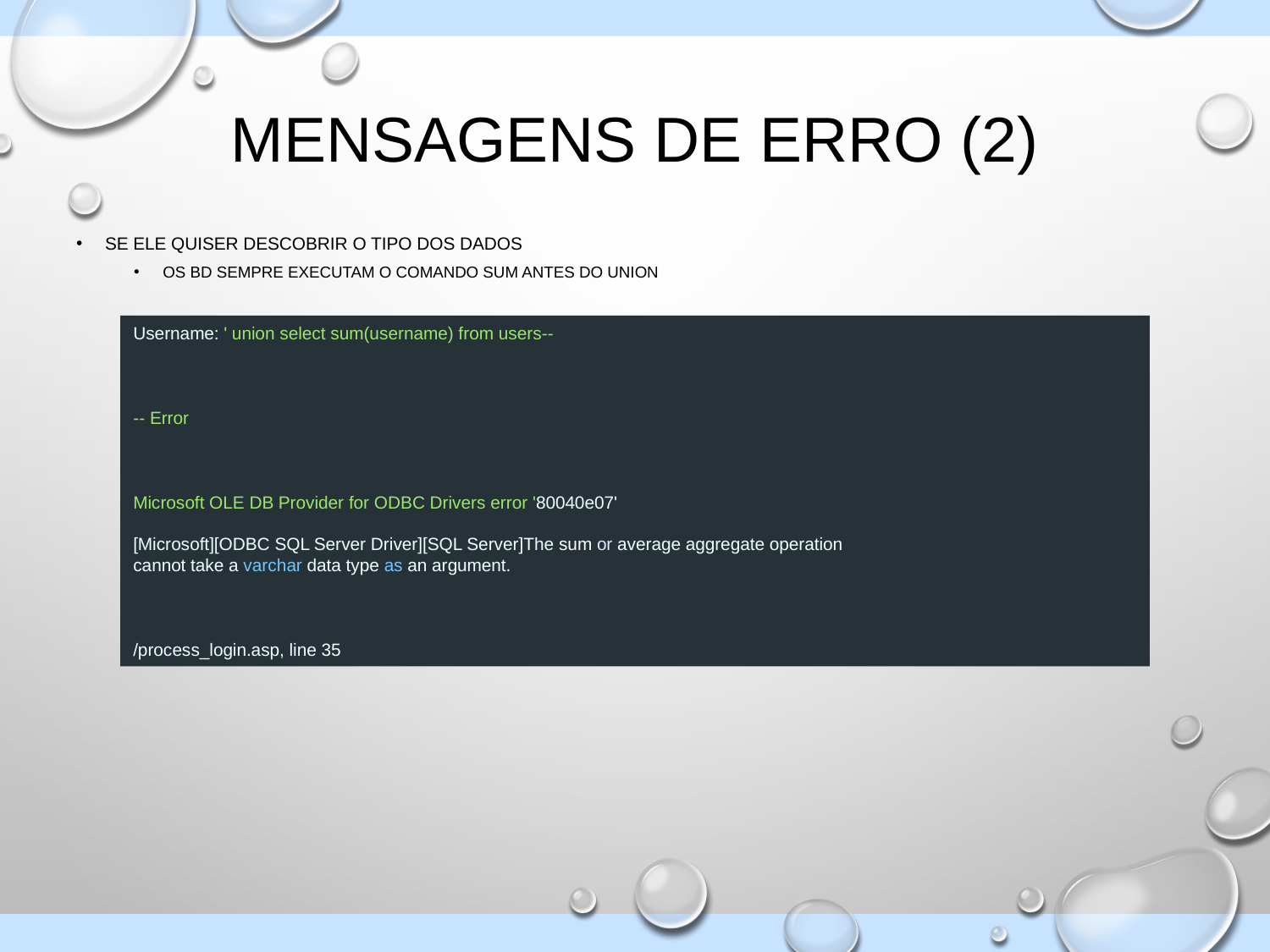

# Mensagens de erro (2)
Se ele quiser descobrir o tipo dos dados
Os BD sempre executam o comando sum antes do union
Username: ' union select sum(username) from users--

-- Error

Microsoft OLE DB Provider for ODBC Drivers error '80040e07'

[Microsoft][ODBC SQL Server Driver][SQL Server]The sum or average aggregate operation
cannot take a varchar data type as an argument.

/process_login.asp, line 35